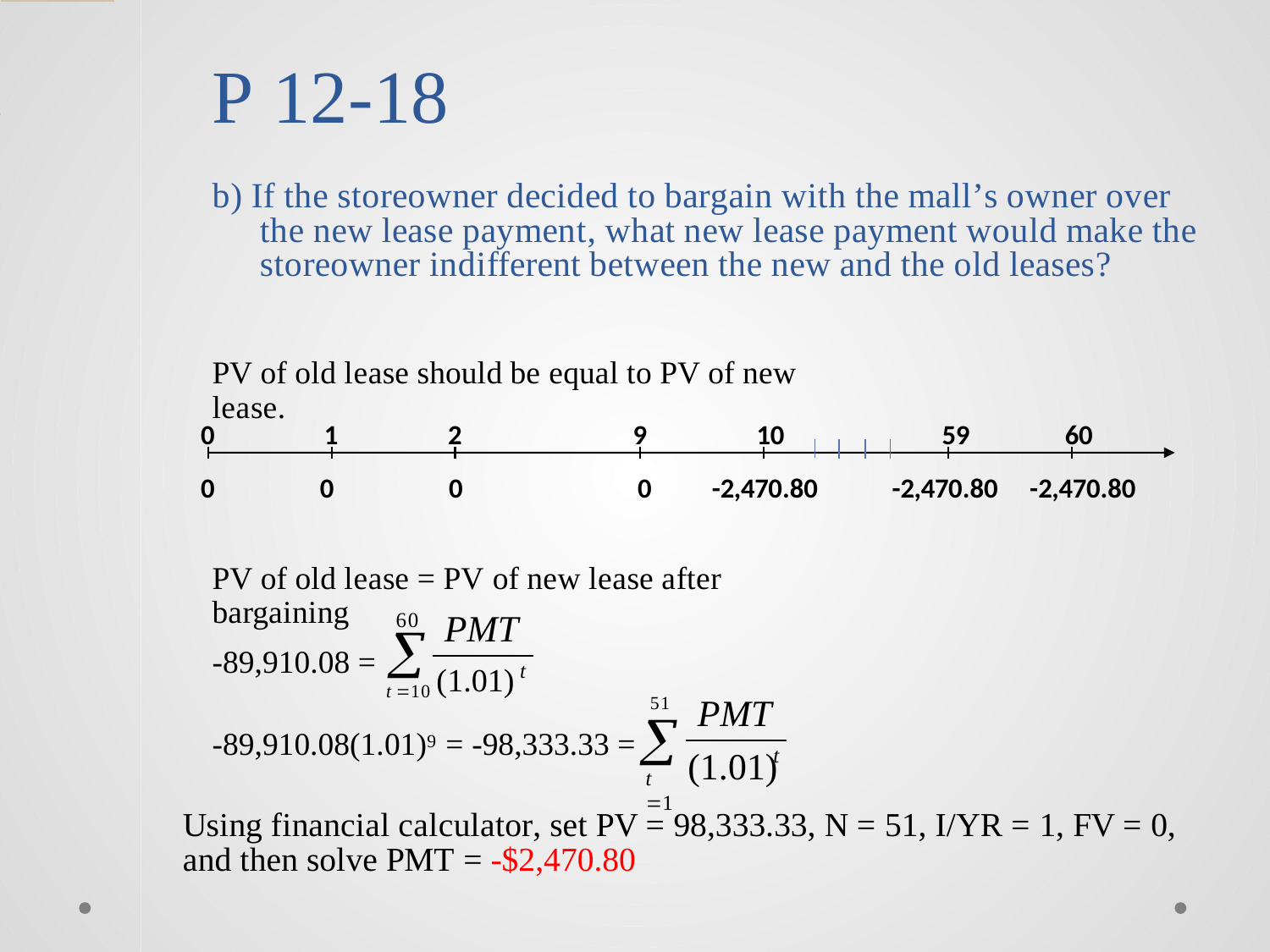

P 12-18
b) If the storeowner decided to bargain with the mall’s owner over the new lease payment, what new lease payment would make the storeowner indifferent between the new and the old leases?

PV of old lease should be equal to PV of new lease.
0
1
2
9
10
59
60

0
0
0
0
-2,470.80
-2,470.80
-2,470.80
PV of old lease = PV of new lease after bargaining
60
PMT
∑
-89,910.08 =

t
t =10 (1.01)
51
∑
PMT
-89,910.08(1.01)9  = -98,333.33 =

t
(1.01)
t =1
Using financial calculator, set PV = 98,333.33, N = 51, I/YR = 1, FV = 0,    and then solve PMT = -$2,470.80